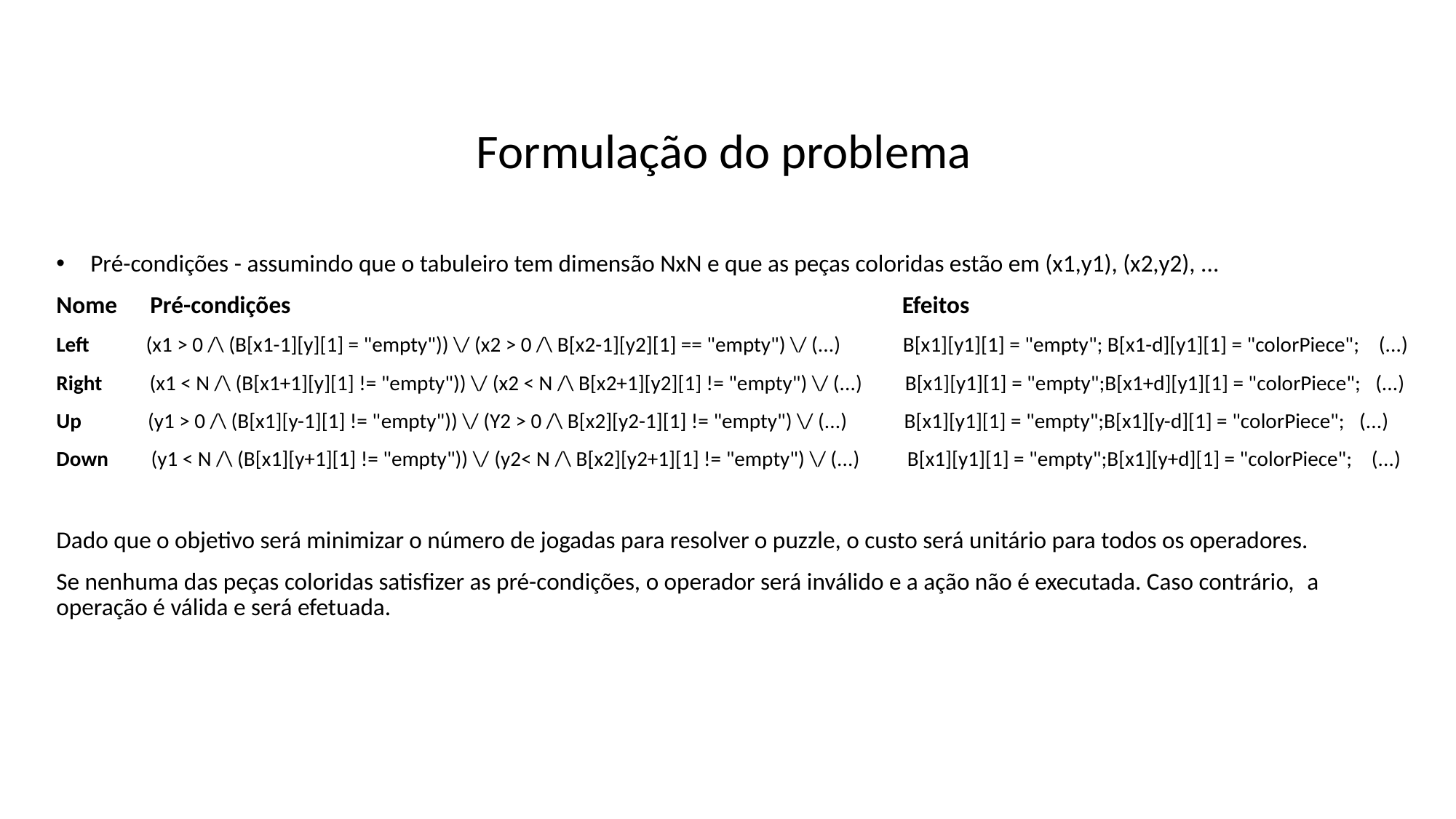

# Formulação do problema
Pré-condições - assumindo que o tabuleiro tem dimensão NxN e que as peças coloridas estão em (x1,y1), (x2,y2), ...
Nome      Pré-condições                                                                                                                Efeitos
Left            (x1 > 0 /\ (B[x1-1][y][1] = "empty")) \/ (x2 > 0 /\ B[x2-1][y2][1] == "empty") \/ (...)             B[x1][y1][1] = "empty"; B[x1-d][y1][1] = "colorPiece";    (...)
Right          (x1 < N /\ (B[x1+1][y][1] != "empty")) \/ (x2 < N /\ B[x2+1][y2][1] != "empty") \/ (...)         B[x1][y1][1] = "empty";B[x1+d][y1][1] = "colorPiece";   (...)
Up              (y1 > 0 /\ (B[x1][y-1][1] != "empty")) \/ (Y2 > 0 /\ B[x2][y2-1][1] != "empty") \/ (...)            B[x1][y1][1] = "empty";B[x1][y-d][1] = "colorPiece";   (...)
Down         (y1 < N /\ (B[x1][y+1][1] != "empty")) \/ (y2< N /\ B[x2][y2+1][1] != "empty") \/ (...)          B[x1][y1][1] = "empty";B[x1][y+d][1] = "colorPiece";    (...)

Dado que o objetivo será minimizar o número de jogadas para resolver o puzzle, o custo será unitário para todos os operadores.
Se nenhuma das peças coloridas satisfizer as pré-condições, o operador será inválido e a ação não é executada. Caso contrário,  a operação é válida e será efetuada.